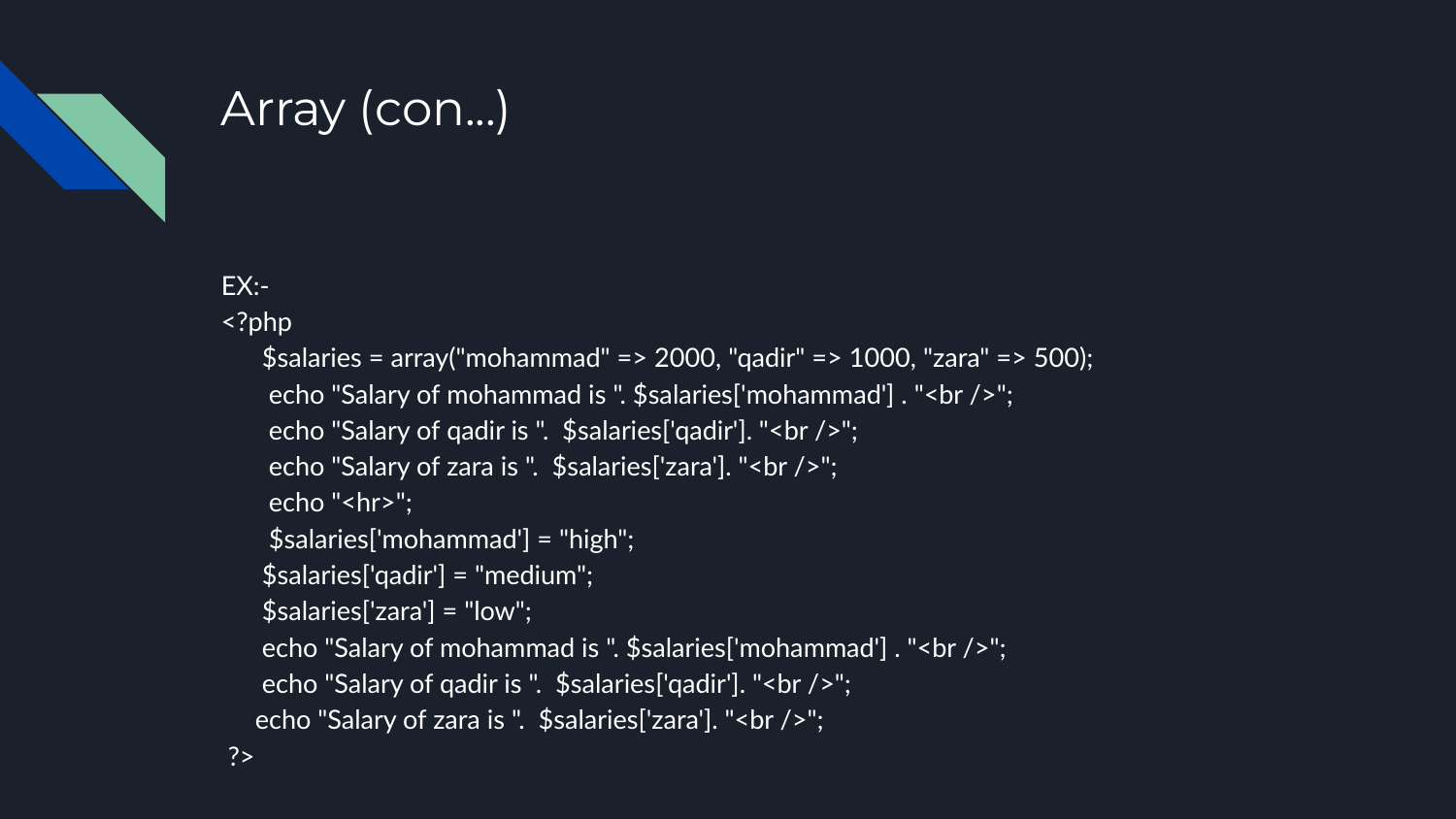

# Array (con...)
EX:-
<?php
      $salaries = array("mohammad" => 2000, "qadir" => 1000, "zara" => 500);
       echo "Salary of mohammad is ". $salaries['mohammad'] . "<br />";
       echo "Salary of qadir is ".  $salaries['qadir']. "<br />";
       echo "Salary of zara is ".  $salaries['zara']. "<br />";
       echo "<hr>";
       $salaries['mohammad'] = "high";
      $salaries['qadir'] = "medium";
      $salaries['zara'] = "low";
      echo "Salary of mohammad is ". $salaries['mohammad'] . "<br />";
      echo "Salary of qadir is ".  $salaries['qadir']. "<br />";
     echo "Salary of zara is ".  $salaries['zara']. "<br />";
 ?>